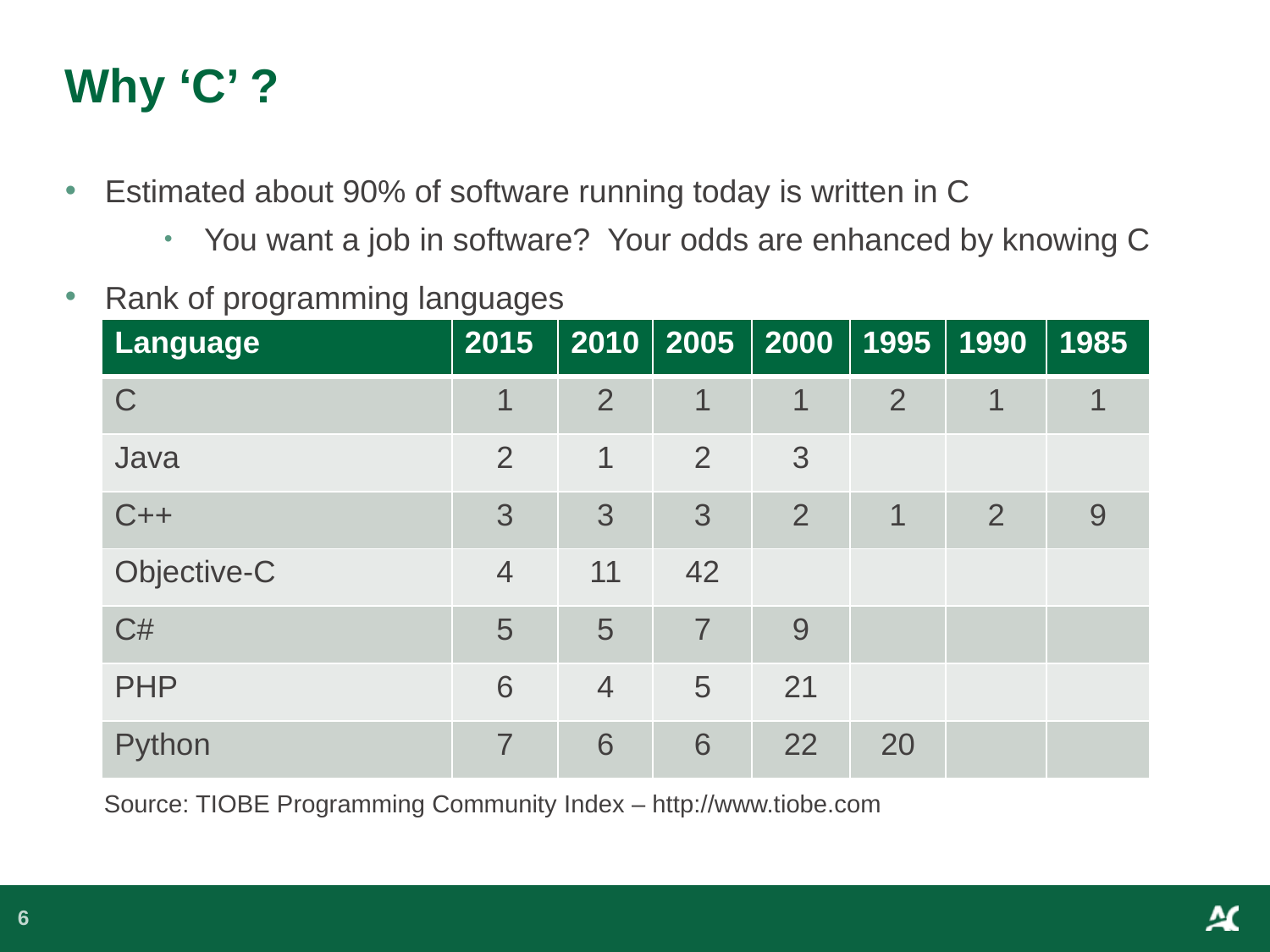

# Why ‘C’ ?
Estimated about 90% of software running today is written in C
You want a job in software?  Your odds are enhanced by knowing C
Rank of programming languages

Source: TIOBE Programming Community Index – http://www.tiobe.com
| Language | 2015 | 2010 | 2005 | 2000 | 1995 | 1990 | 1985 |
| --- | --- | --- | --- | --- | --- | --- | --- |
| C | 1 | 2 | 1 | 1 | 2 | 1 | 1 |
| Java | 2 | 1 | 2 | 3 |  |  |  |
| C++ | 3 | 3 | 3 | 2 | 1 | 2 | 9 |
| Objective-C | 4 | 11 | 42 |  |  |  |  |
| C# | 5 | 5 | 7 | 9 |  |  |  |
| PHP | 6 | 4 | 5 | 21 |  |  |  |
| Python | 7 | 6 | 6 | 22 | 20 |  |  |
6